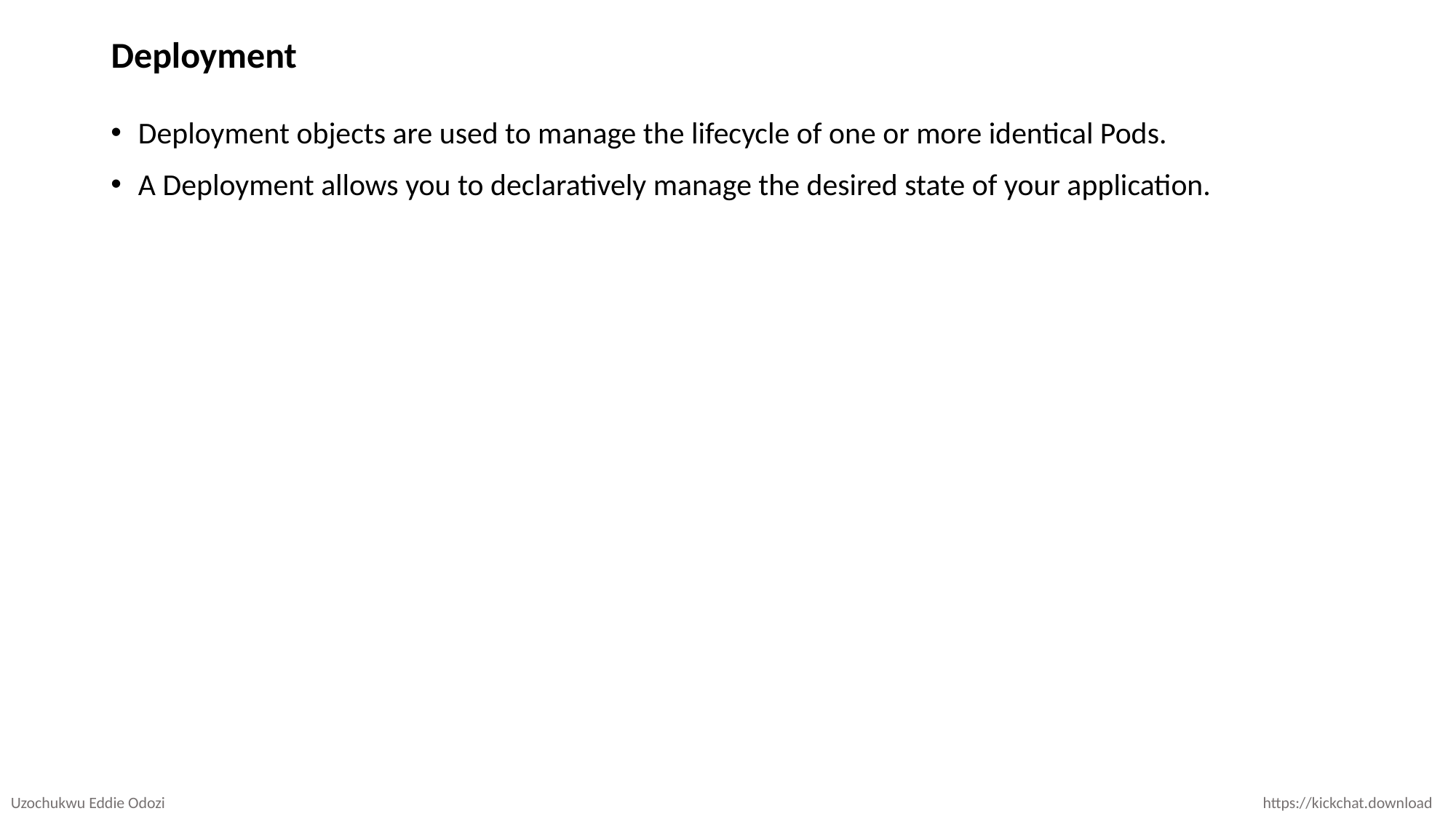

# Deployment
Deployment objects are used to manage the lifecycle of one or more identical Pods.
A Deployment allows you to declaratively manage the desired state of your application.
Uzochukwu Eddie Odozi
https://kickchat.download